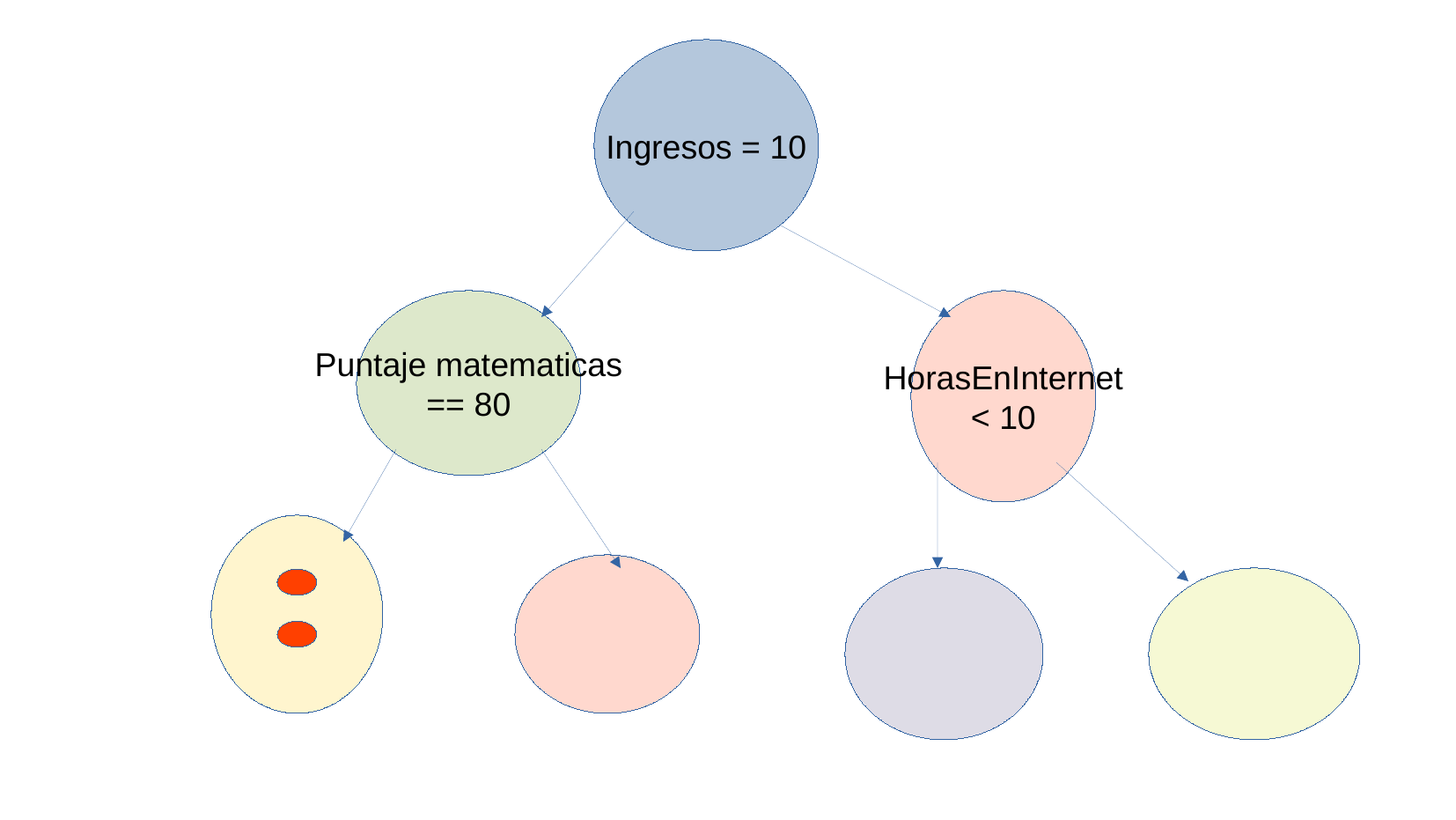

Ingresos = 10

Puntaje matematicas
== 80
HorasEnInternet
< 10